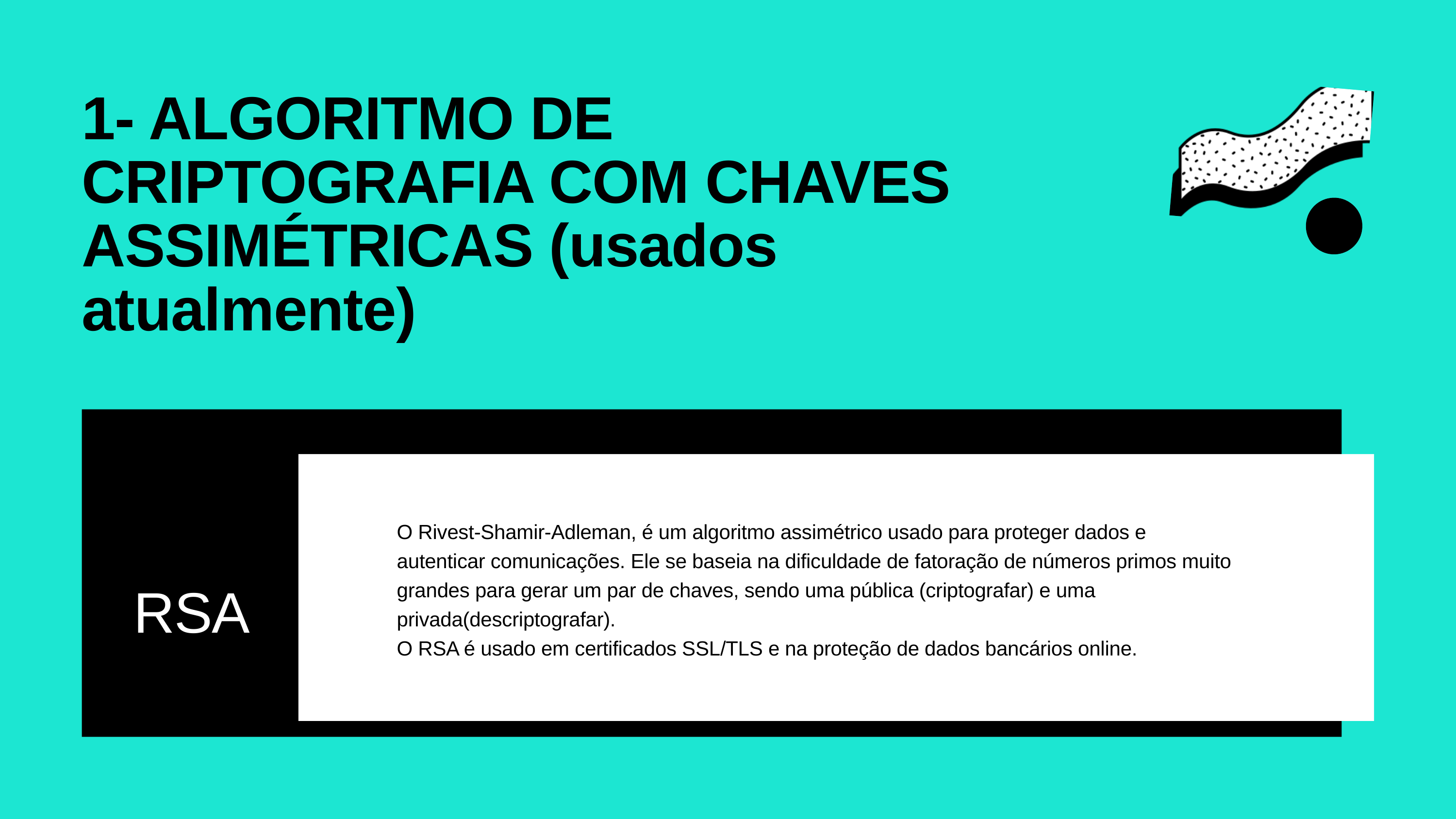

1- ALGORITMO DE CRIPTOGRAFIA COM CHAVES ASSIMÉTRICAS (usados atualmente)

O Rivest-Shamir-Adleman, é um algoritmo assimétrico usado para proteger dados e autenticar comunicações. Ele se baseia na dificuldade de fatoração de números primos muito grandes para gerar um par de chaves, sendo uma pública (criptografar) e uma privada(descriptografar).
O RSA é usado em certificados SSL/TLS e na proteção de dados bancários online.
RSA